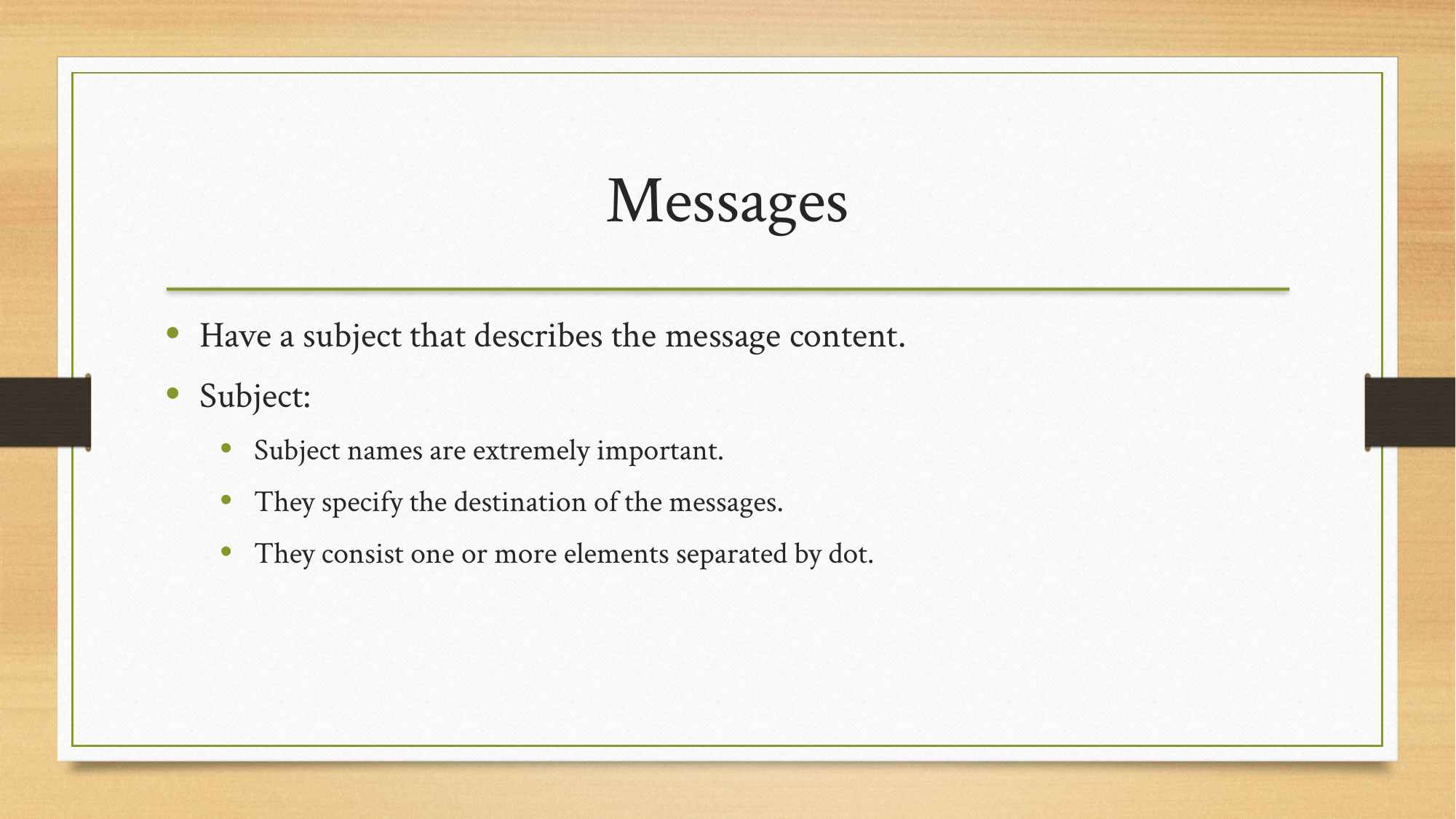

# Messages
Have a subject that describes the message content.
Subject:
Subject names are extremely important.
They specify the destination of the messages.
They consist one or more elements separated by dot.